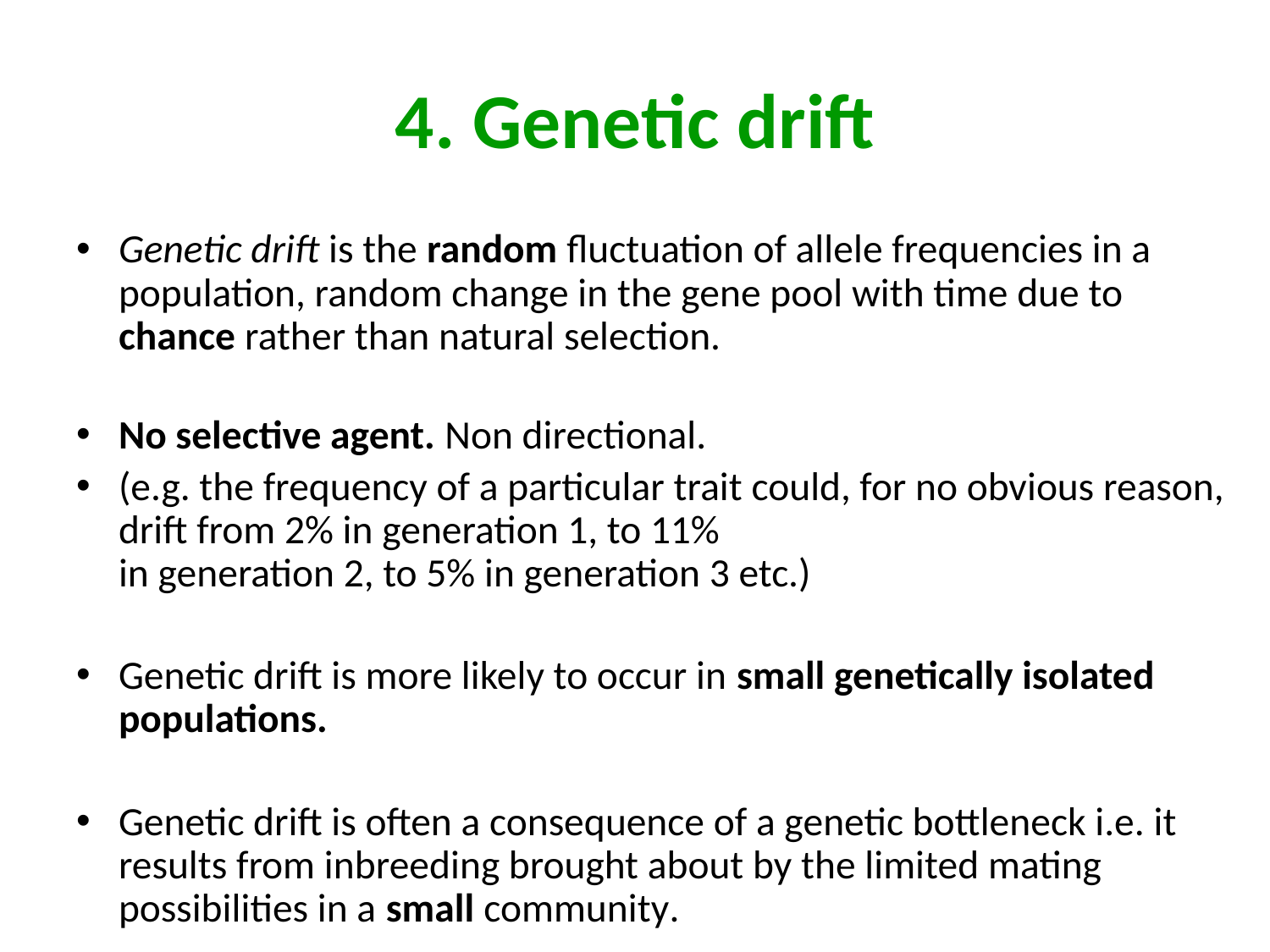

# 4. Genetic drift
Genetic drift is the random fluctuation of allele frequencies in a population, random change in the gene pool with time due to chance rather than natural selection.
No selective agent. Non directional.
(e.g. the frequency of a particular trait could, for no obvious reason, drift from 2% in generation 1, to 11%
in generation 2, to 5% in generation 3 etc.)

Genetic drift is more likely to occur in small genetically isolated populations.

Genetic drift is often a consequence of a genetic bottleneck i.e. it results from inbreeding brought about by the limited mating possibilities in a small community.